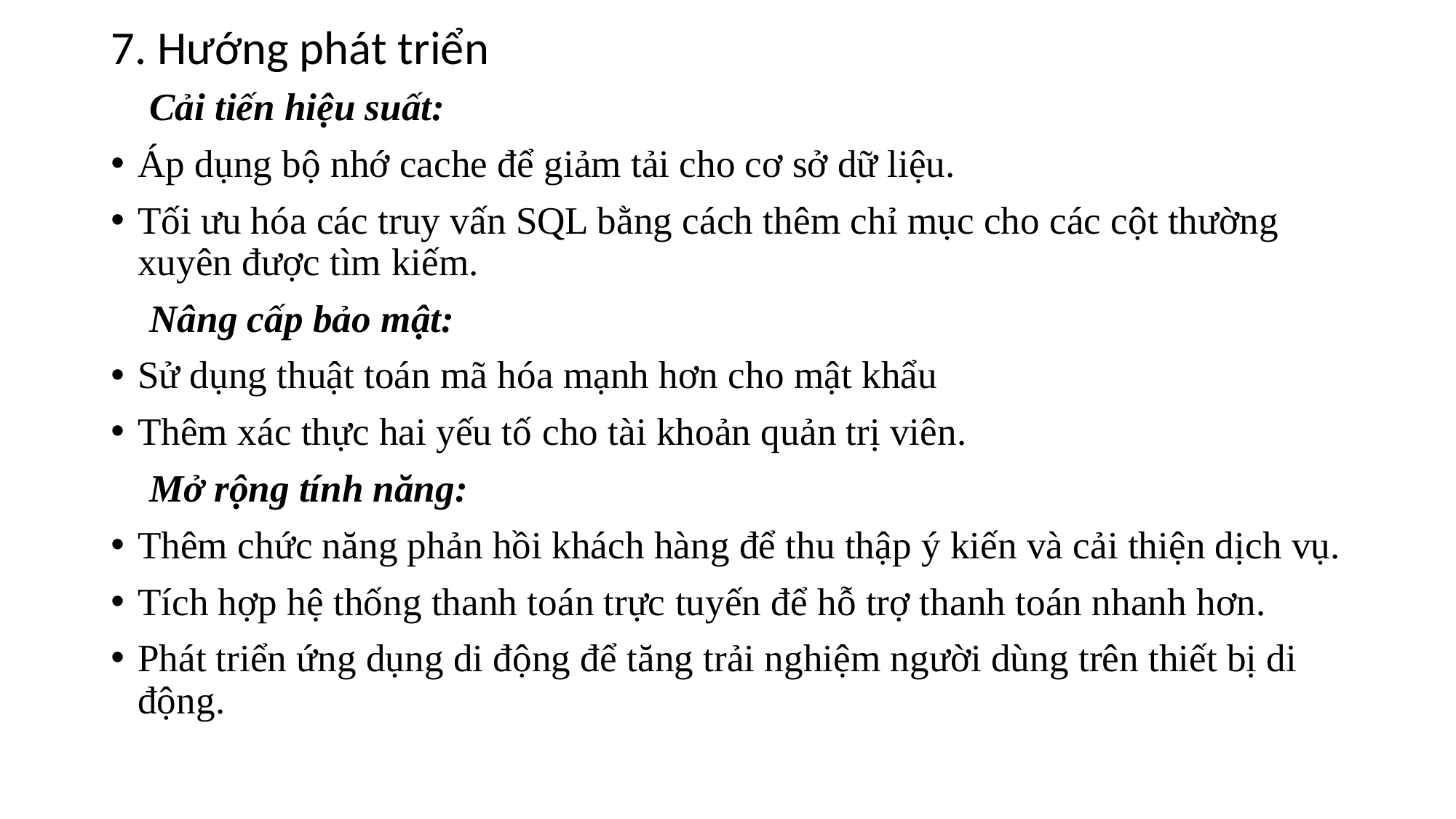

# 7. Hướng phát triển
    Cải tiến hiệu suất:
Áp dụng bộ nhớ cache để giảm tải cho cơ sở dữ liệu.
Tối ưu hóa các truy vấn SQL bằng cách thêm chỉ mục cho các cột thường xuyên được tìm kiếm.
    Nâng cấp bảo mật:
Sử dụng thuật toán mã hóa mạnh hơn cho mật khẩu
Thêm xác thực hai yếu tố cho tài khoản quản trị viên.
    Mở rộng tính năng:
Thêm chức năng phản hồi khách hàng để thu thập ý kiến và cải thiện dịch vụ.
Tích hợp hệ thống thanh toán trực tuyến để hỗ trợ thanh toán nhanh hơn.
Phát triển ứng dụng di động để tăng trải nghiệm người dùng trên thiết bị di động.